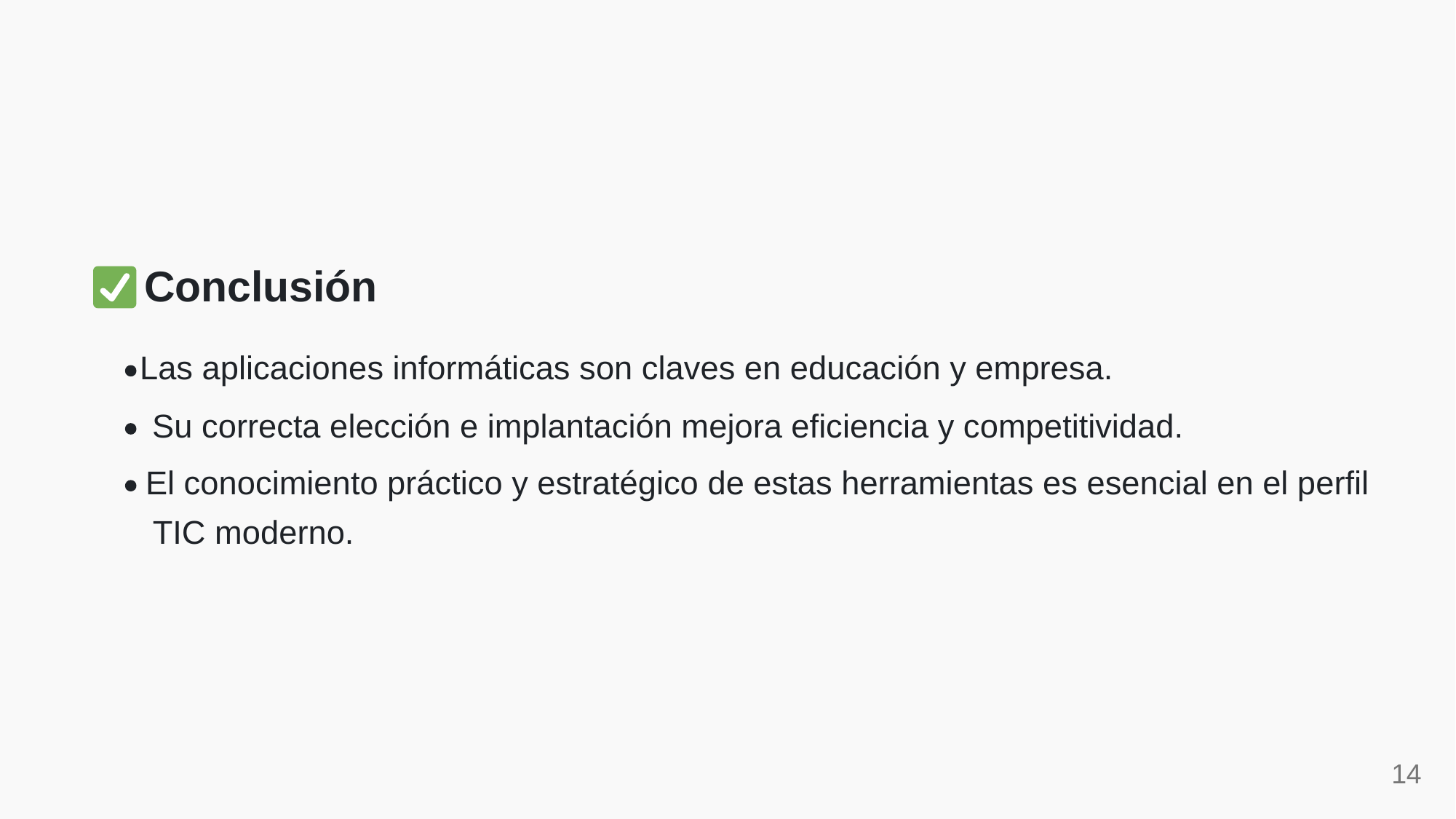

Conclusión

Las aplicaciones informáticas son claves en educación y empresa.

Su correcta elección e implantación mejora eficiencia y competitividad.

El conocimiento práctico y estratégico de estas herramientas es esencial en el perfil

TIC moderno.
14